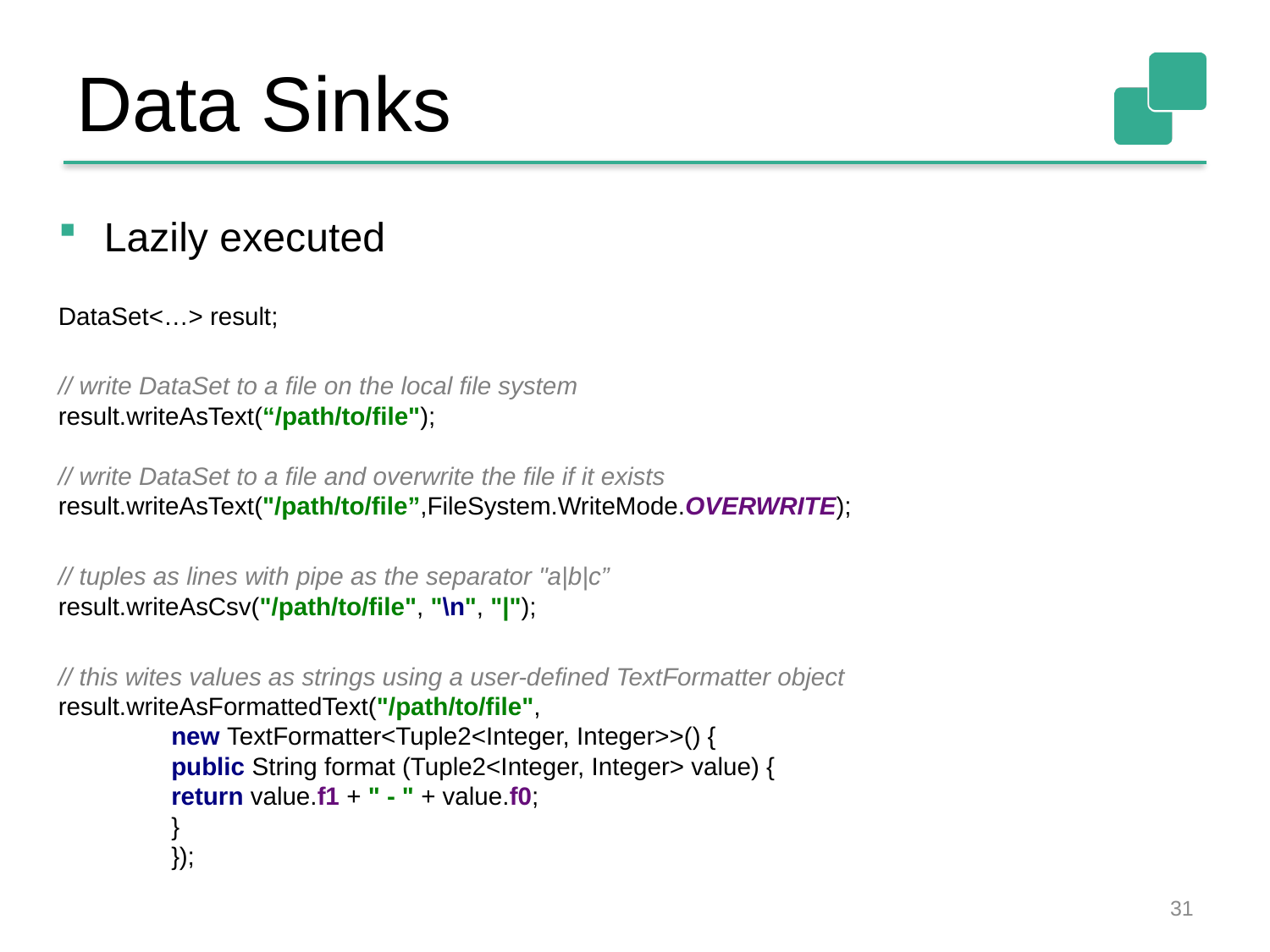

# Data Sinks
Lazily executed

DataSet<…> result;

// write DataSet to a file on the local file system
result.writeAsText(“/path/to/file");
// write DataSet to a file and overwrite the file if it exists
result.writeAsText("/path/to/file”,FileSystem.WriteMode.OVERWRITE);

// tuples as lines with pipe as the separator "a|b|c”
result.writeAsCsv("/path/to/file", "\n", "|");

// this wites values as strings using a user-defined TextFormatter object
result.writeAsFormattedText("/path/to/file",
		new TextFormatter<Tuple2<Integer, Integer>>() {
			public String format (Tuple2<Integer, Integer> value) {
				return value.f1 + " - " + value.f0;
			}
		});
31